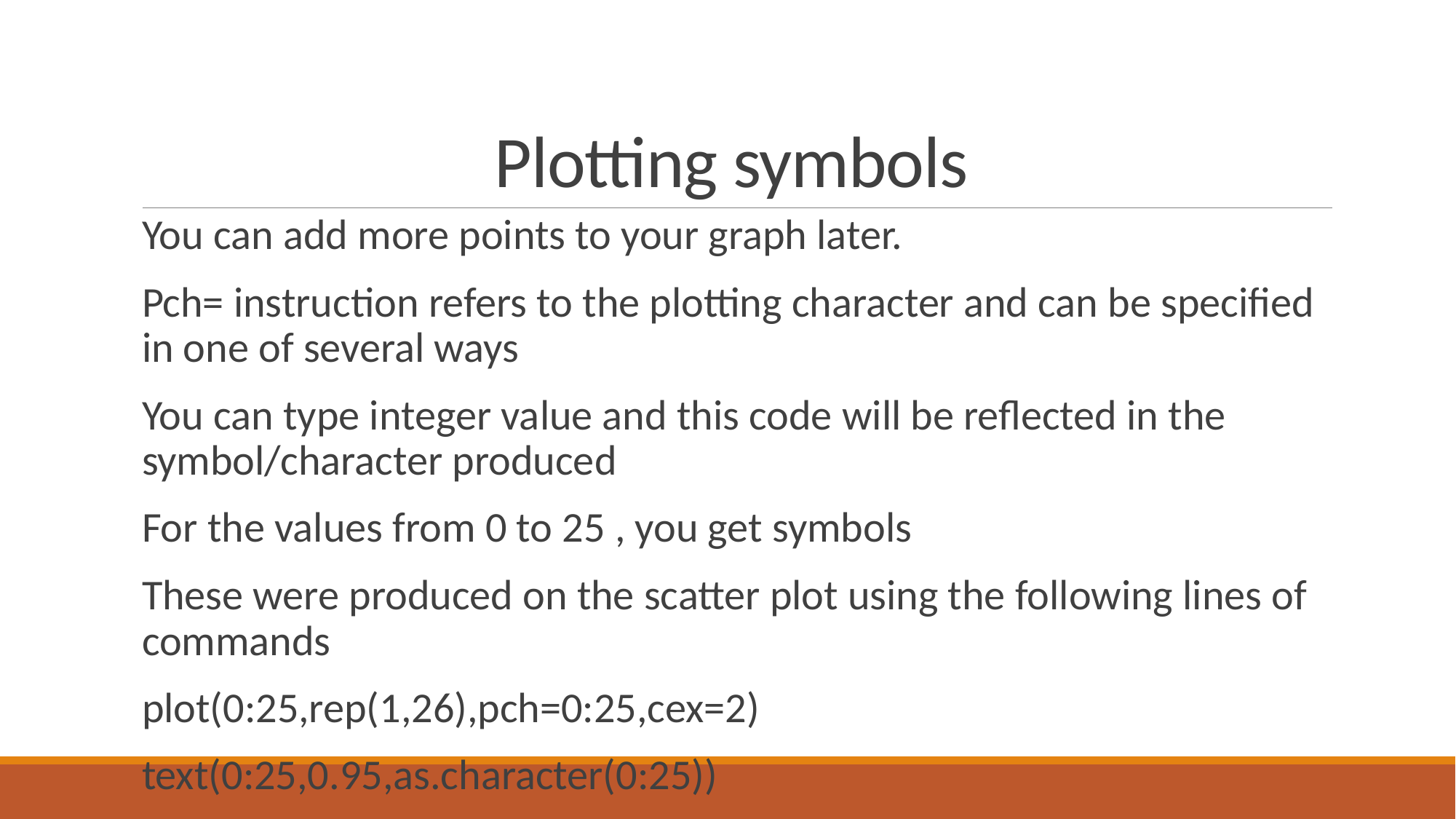

# Plotting symbols
You can add more points to your graph later.
Pch= instruction refers to the plotting character and can be specified in one of several ways
You can type integer value and this code will be reflected in the symbol/character produced
For the values from 0 to 25 , you get symbols
These were produced on the scatter plot using the following lines of commands
plot(0:25,rep(1,26),pch=0:25,cex=2)
text(0:25,0.95,as.character(0:25))